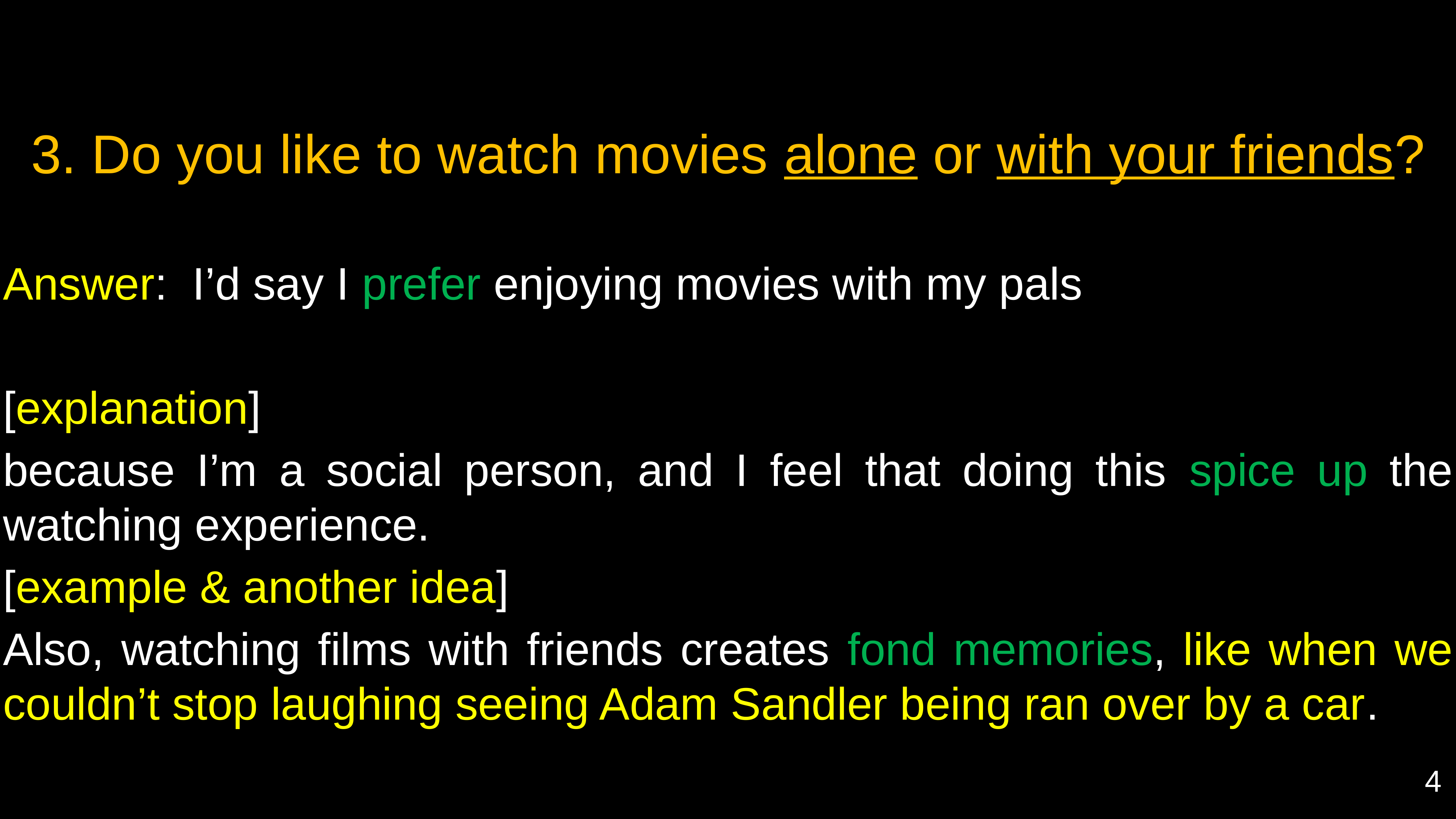

3. Do you like to watch movies alone or with your friends?

Answer:  I’d say I prefer enjoying movies with my pals

[explanation]
because I’m a social person, and I feel that doing this spice up the watching experience.
[example & another idea]
Also, watching films with friends creates fond memories, like when we couldn’t stop laughing seeing Adam Sandler being ran over by a car.

4